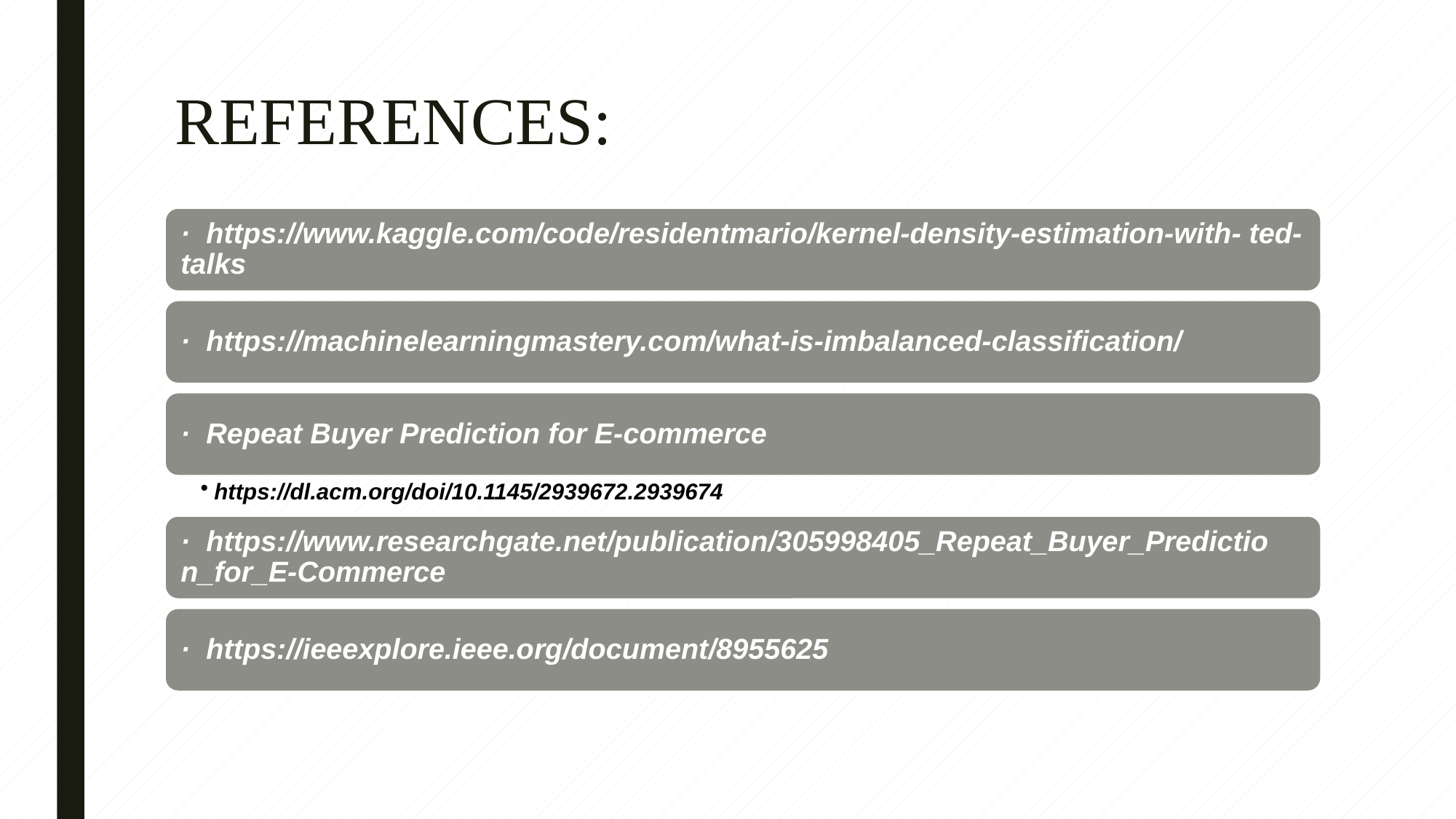

# REFERENCES:
·  https://www.kaggle.com/code/residentmario/kernel-density-estimation-with- ted-talks
·  https://machinelearningmastery.com/what-is-imbalanced-classification/
·  Repeat Buyer Prediction for E-commerce
https://dl.acm.org/doi/10.1145/2939672.2939674
·  https://www.researchgate.net/publication/305998405_Repeat_Buyer_Predictio n_for_E-Commerce
·  https://ieeexplore.ieee.org/document/8955625